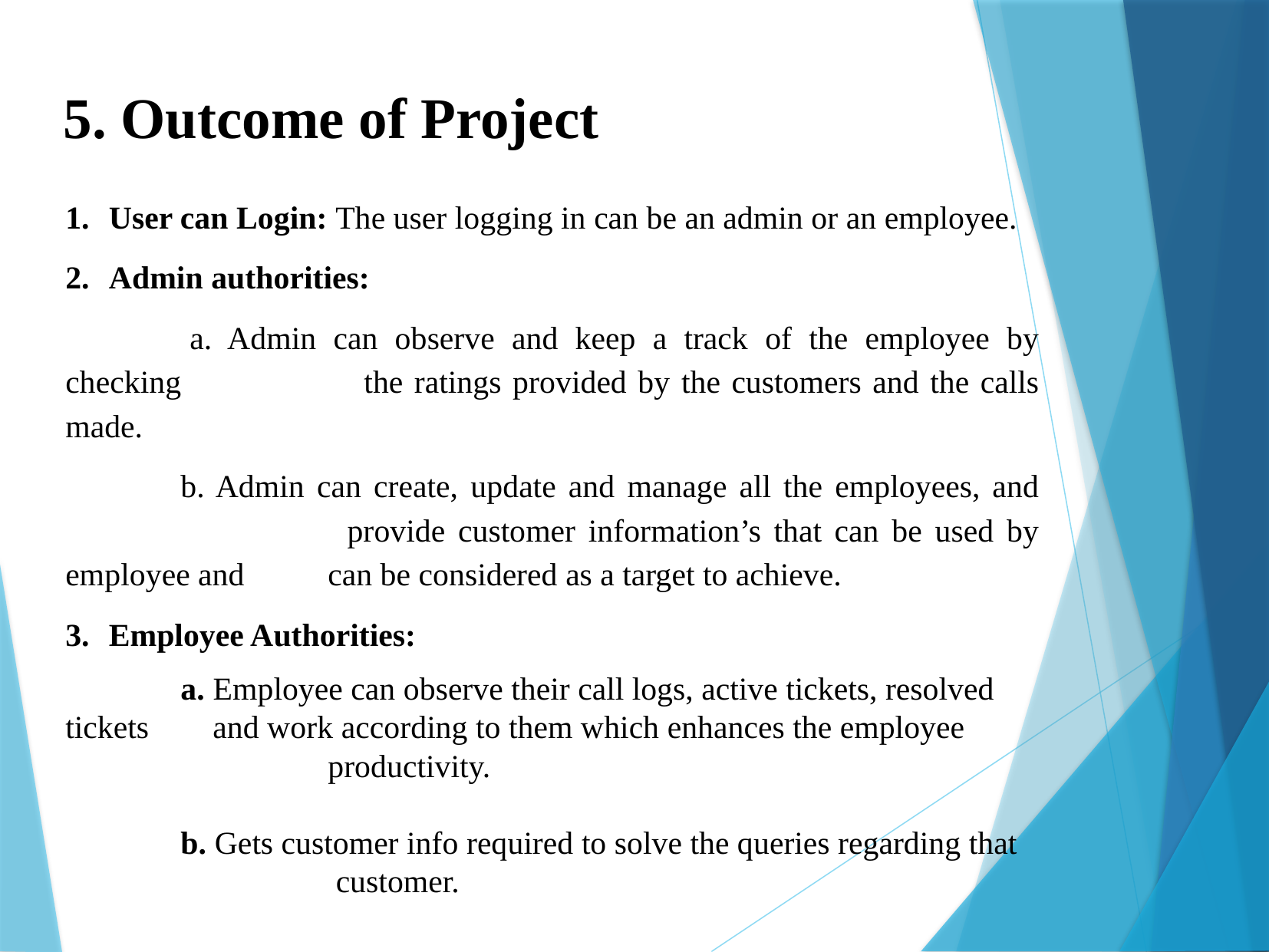

5. Outcome of Project
User can Login: The user logging in can be an admin or an employee.
Admin authorities:
 	a. Admin can observe and keep a track of the employee by checking    	     the ratings provided by the customers and the calls made.
	b. Admin can create, update and manage all the employees, and 		    provide customer information’s that can be used by employee and 	    can be considered as a target to achieve.
Employee Authorities:
	a. Employee can observe their call logs, active tickets, resolved tickets 	    and work according to them which enhances the employee 		  	    productivity.

	b. Gets customer info required to solve the queries regarding that 		     customer.